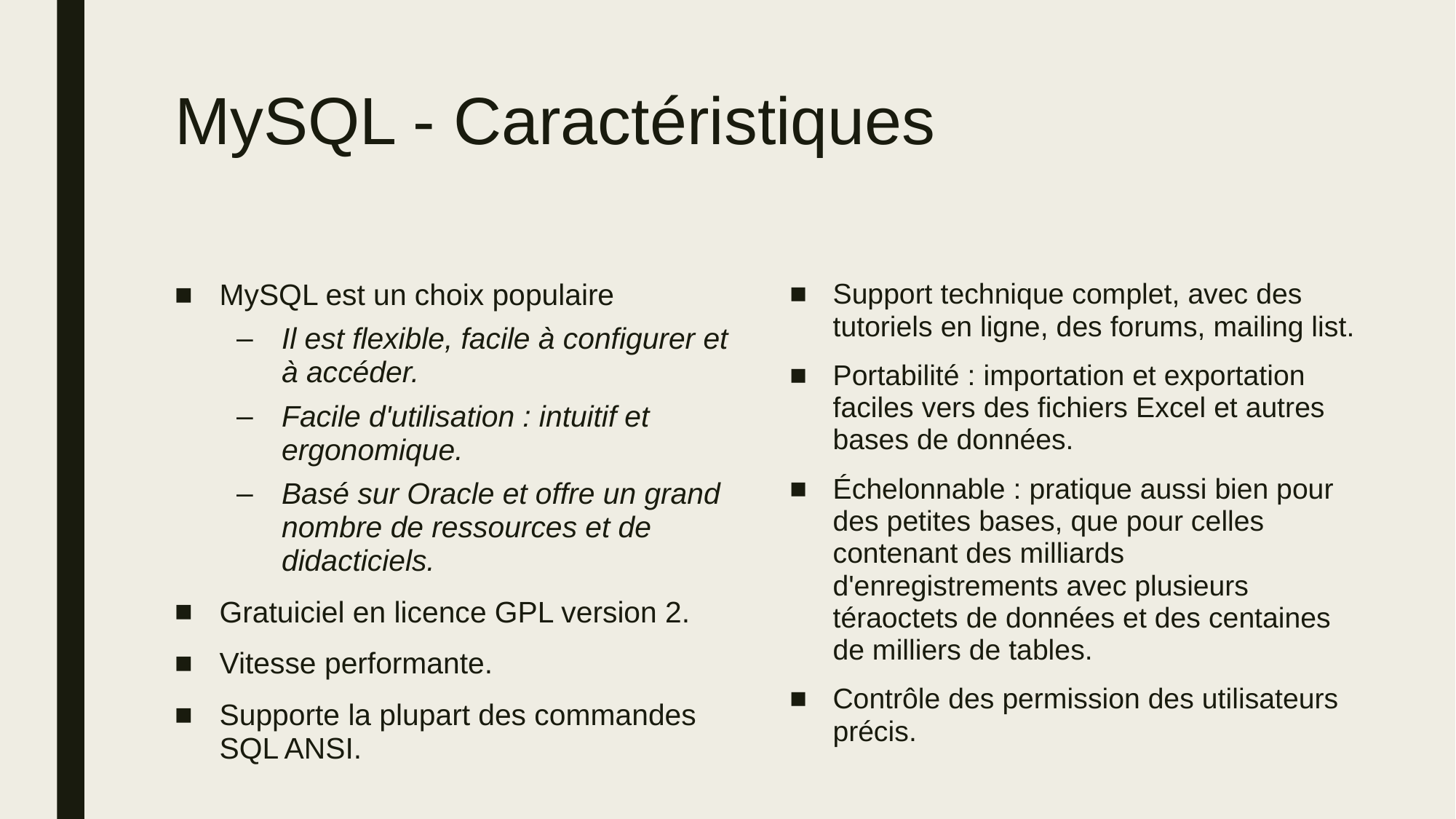

# MySQL - Caractéristiques
MySQL est un choix populaire
Il est flexible, facile à configurer et à accéder.
Facile d'utilisation : intuitif et ergonomique.
Basé sur Oracle et offre un grand nombre de ressources et de didacticiels.
Gratuiciel en licence GPL version 2.
Vitesse performante.
Supporte la plupart des commandes SQL ANSI.
Support technique complet, avec des tutoriels en ligne, des forums, mailing list.
Portabilité : importation et exportation faciles vers des fichiers Excel et autres bases de données.
Échelonnable : pratique aussi bien pour des petites bases, que pour celles contenant des milliards d'enregistrements avec plusieurs téraoctets de données et des centaines de milliers de tables.
Contrôle des permission des utilisateurs précis.